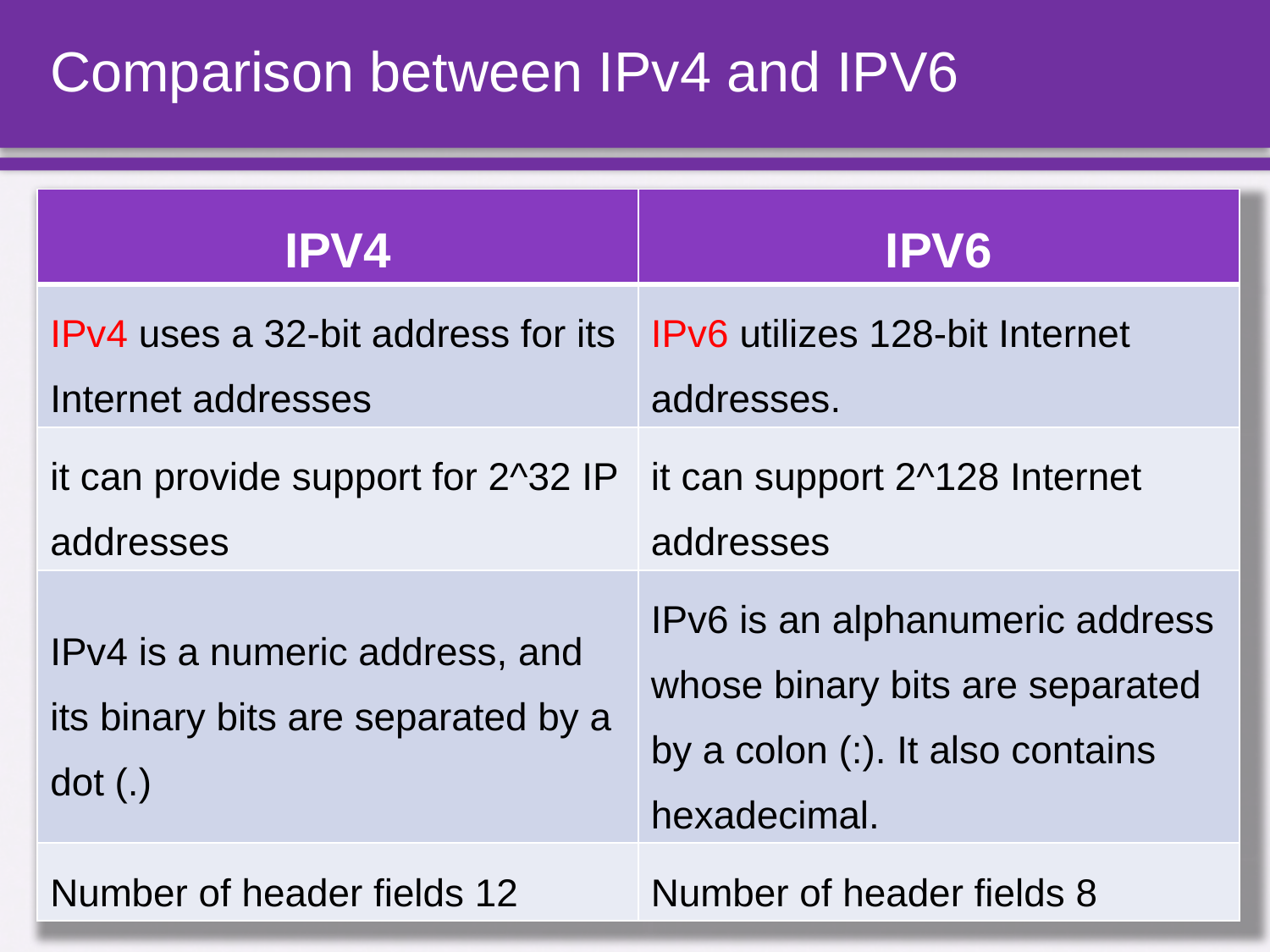

# Comparison between IPv4 and IPV6
| IPV4 | IPV6 |
| --- | --- |
| IPv4 uses a 32-bit address for its Internet addresses | IPv6 utilizes 128-bit Internet addresses. |
| it can provide support for 2^32 IP addresses | it can support 2^128 Internet addresses |
| IPv4 is a numeric address, and its binary bits are separated by a dot (.) | IPv6 is an alphanumeric address whose binary bits are separated by a colon (:). It also contains hexadecimal. |
| Number of header fields 12 | Number of header fields 8 |